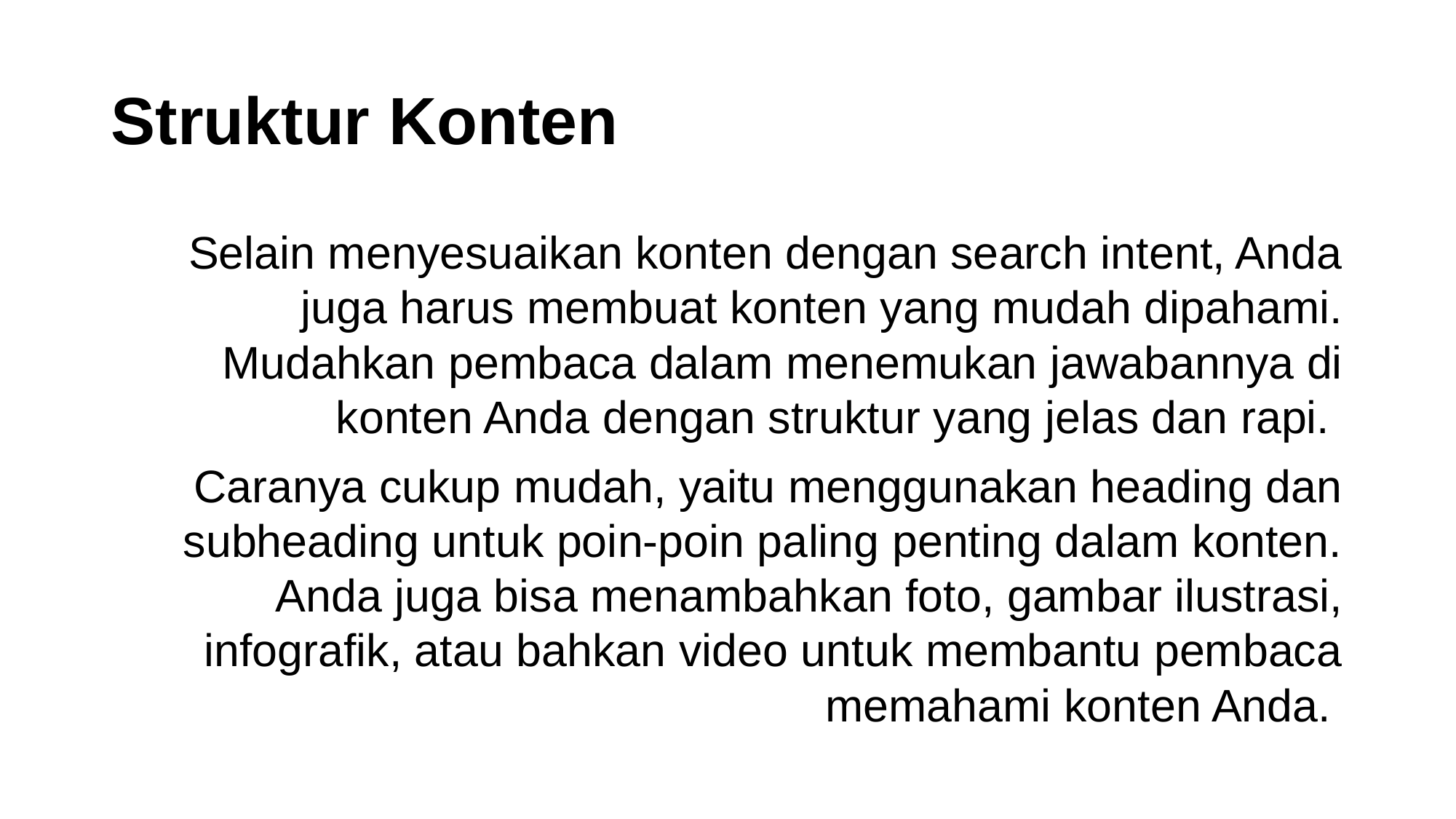

# Struktur Konten
Selain menyesuaikan konten dengan search intent, Anda juga harus membuat konten yang mudah dipahami. Mudahkan pembaca dalam menemukan jawabannya di konten Anda dengan struktur yang jelas dan rapi.
Caranya cukup mudah, yaitu menggunakan heading dan subheading untuk poin-poin paling penting dalam konten. Anda juga bisa menambahkan foto, gambar ilustrasi, infografik, atau bahkan video untuk membantu pembaca memahami konten Anda.